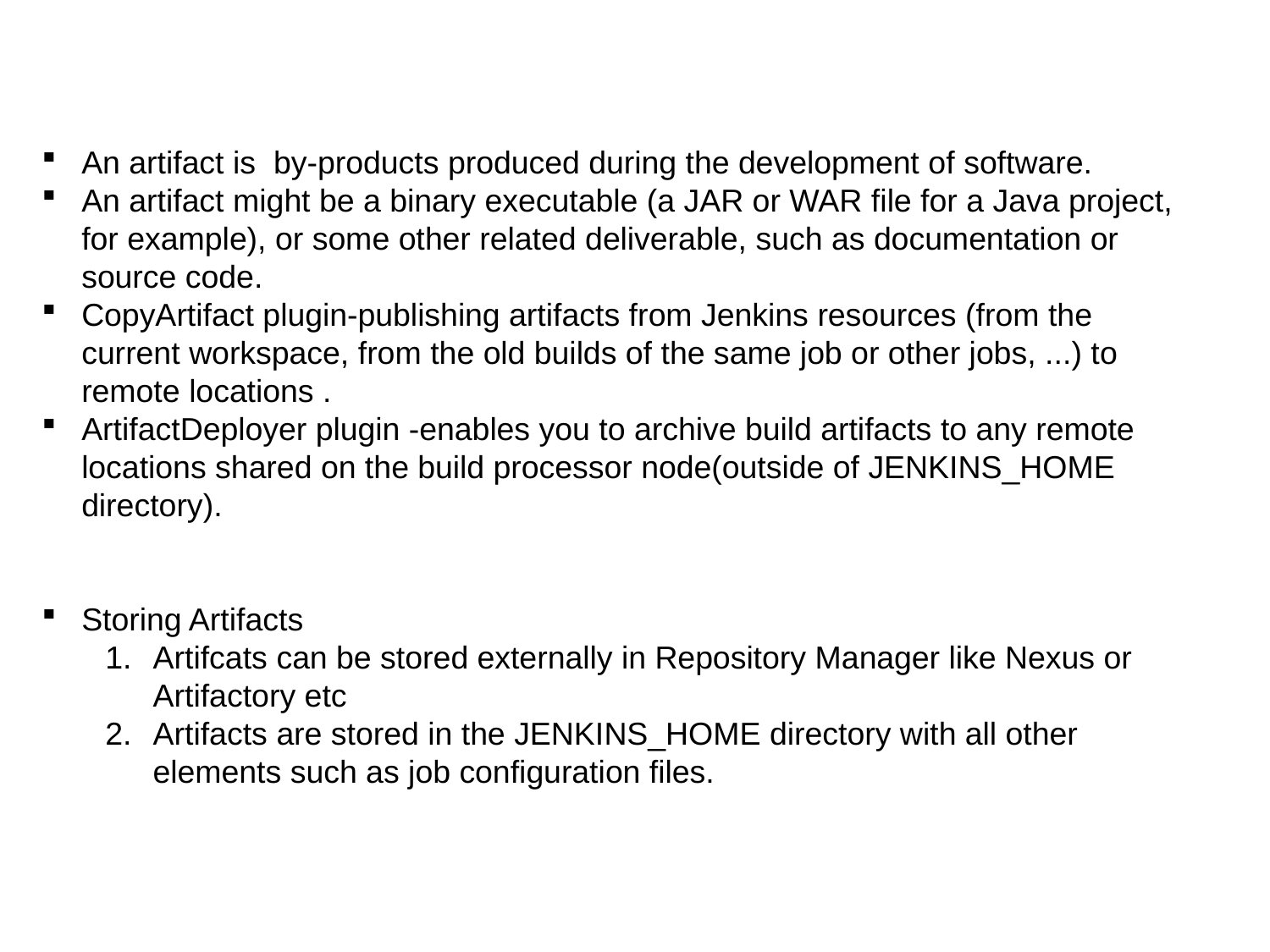

An artifact is  by-products produced during the development of software.
An artifact might be a binary executable (a JAR or WAR file for a Java project, for example), or some other related deliverable, such as documentation or source code.
CopyArtifact plugin-publishing artifacts from Jenkins resources (from the current workspace, from the old builds of the same job or other jobs, ...) to remote locations .
ArtifactDeployer plugin -enables you to archive build artifacts to any remote locations shared on the build processor node(outside of JENKINS_HOME directory).

Storing Artifacts
Artifcats can be stored externally in Repository Manager like Nexus or Artifactory etc
Artifacts are stored in the JENKINS_HOME directory with all other elements such as job configuration files.